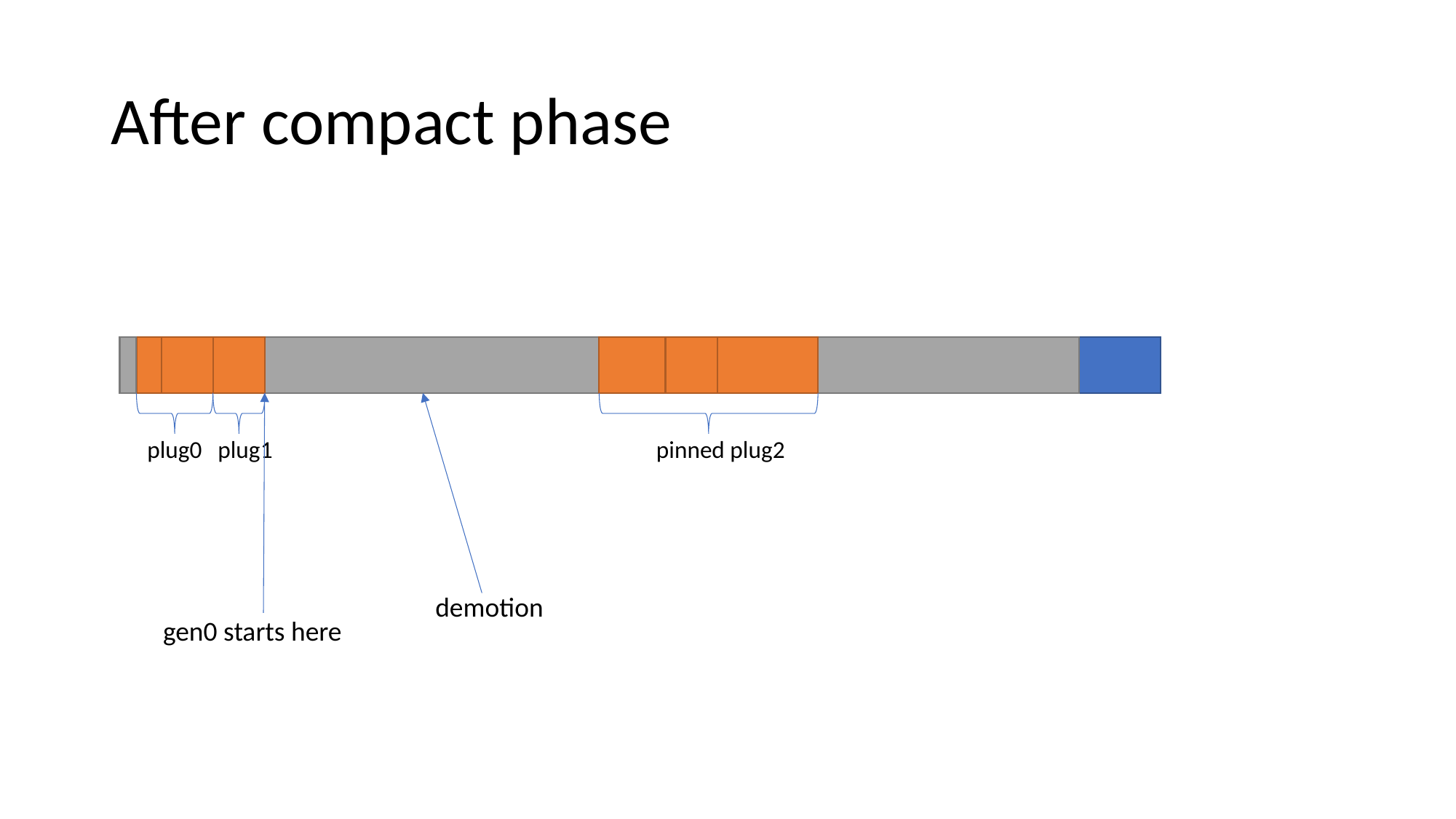

# After compact phase

plug1
pinned plug2
plug0
demotion
gen0 starts here